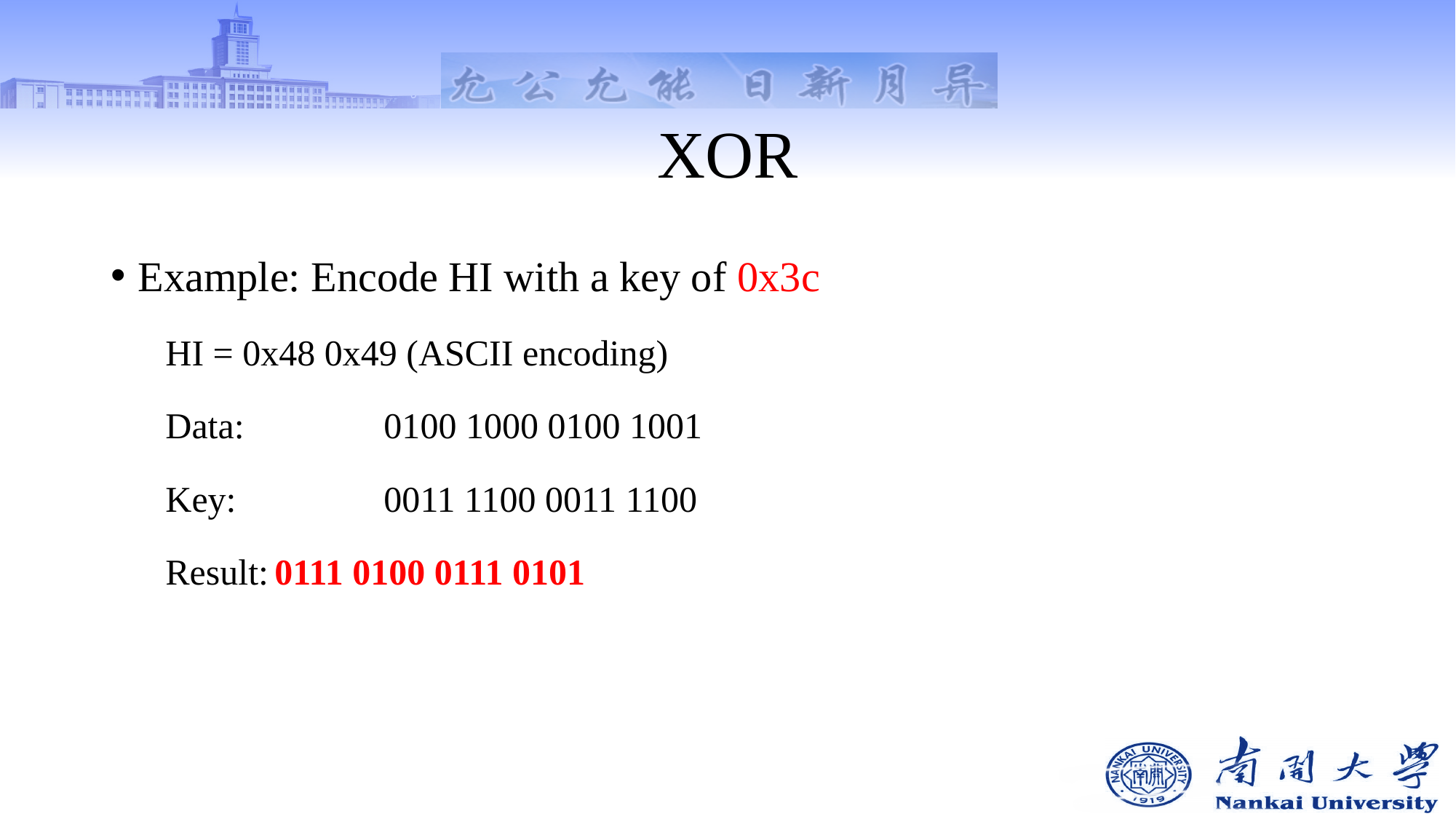

# XOR
Example: Encode HI with a key of 0x3c
HI = 0x48 0x49 (ASCII encoding)
Data: 		0100 1000 0100 1001
Key: 		0011 1100 0011 1100
Result:	0111 0100 0111 0101